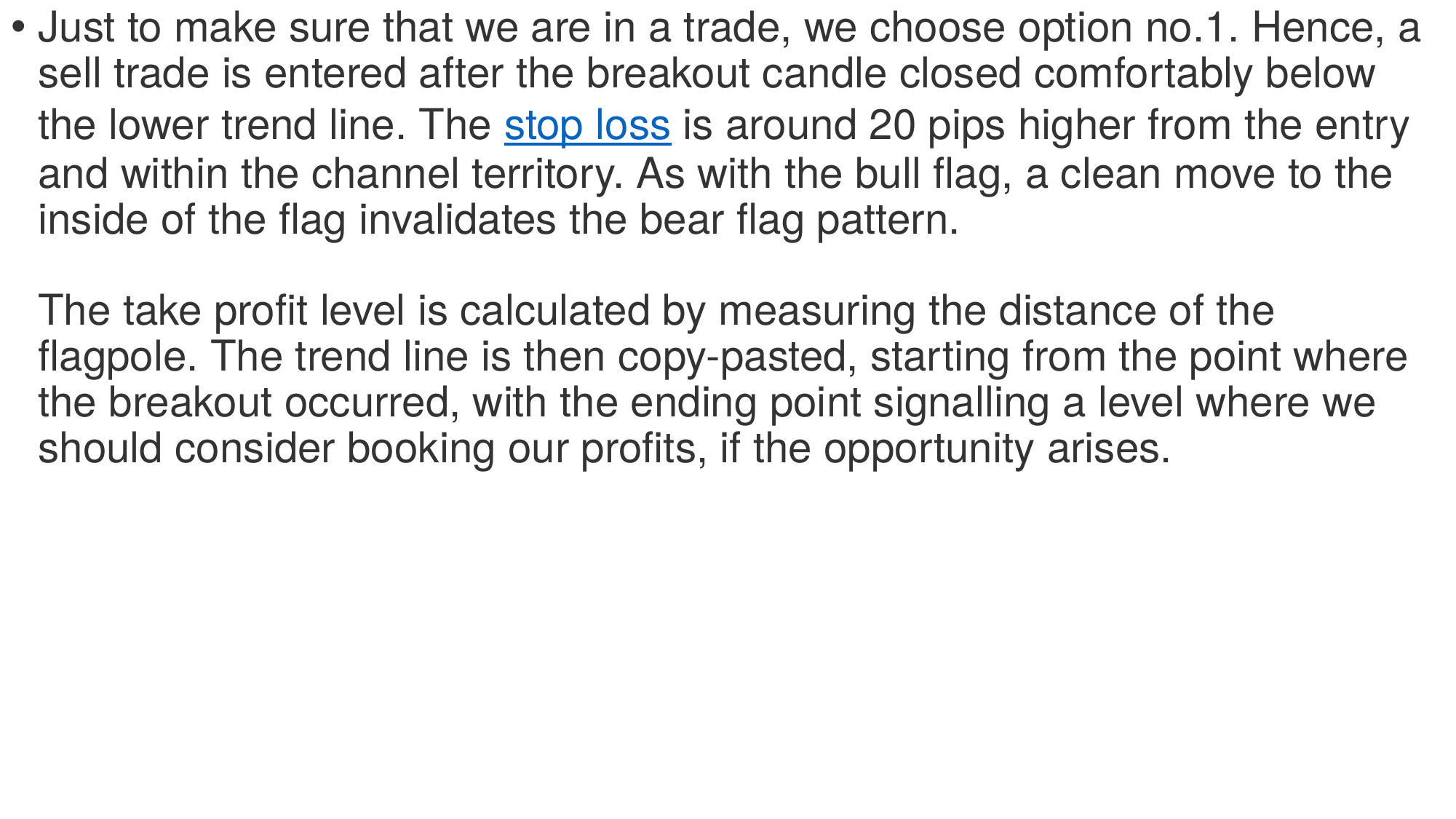

Just to make sure that we are in a trade, we choose option no.1. Hence, a sell trade is entered after the breakout candle closed comfortably below the lower trend line. The stop loss is around 20 pips higher from the entry and within the channel territory. As with the bull flag, a clean move to the inside of the flag invalidates the bear flag pattern. 
The take profit level is calculated by measuring the distance of the flagpole. The trend line is then copy-pasted, starting from the point where the breakout occurred, with the ending point signalling a level where we should consider booking our profits, if the opportunity arises.